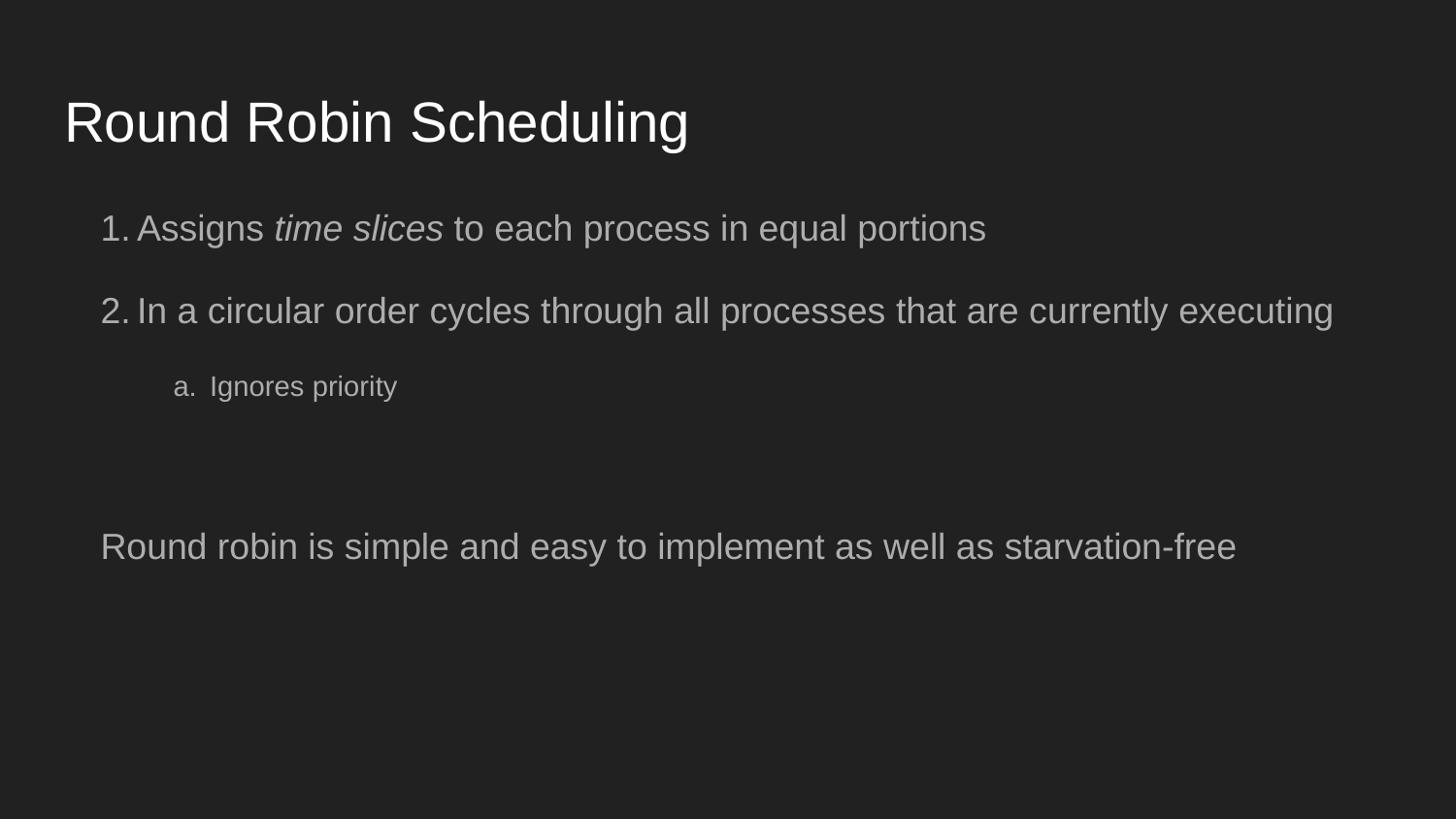

# Round Robin Scheduling
Assigns time slices to each process in equal portions
In a circular order cycles through all processes that are currently executing
Ignores priority

Round robin is simple and easy to implement as well as starvation-free